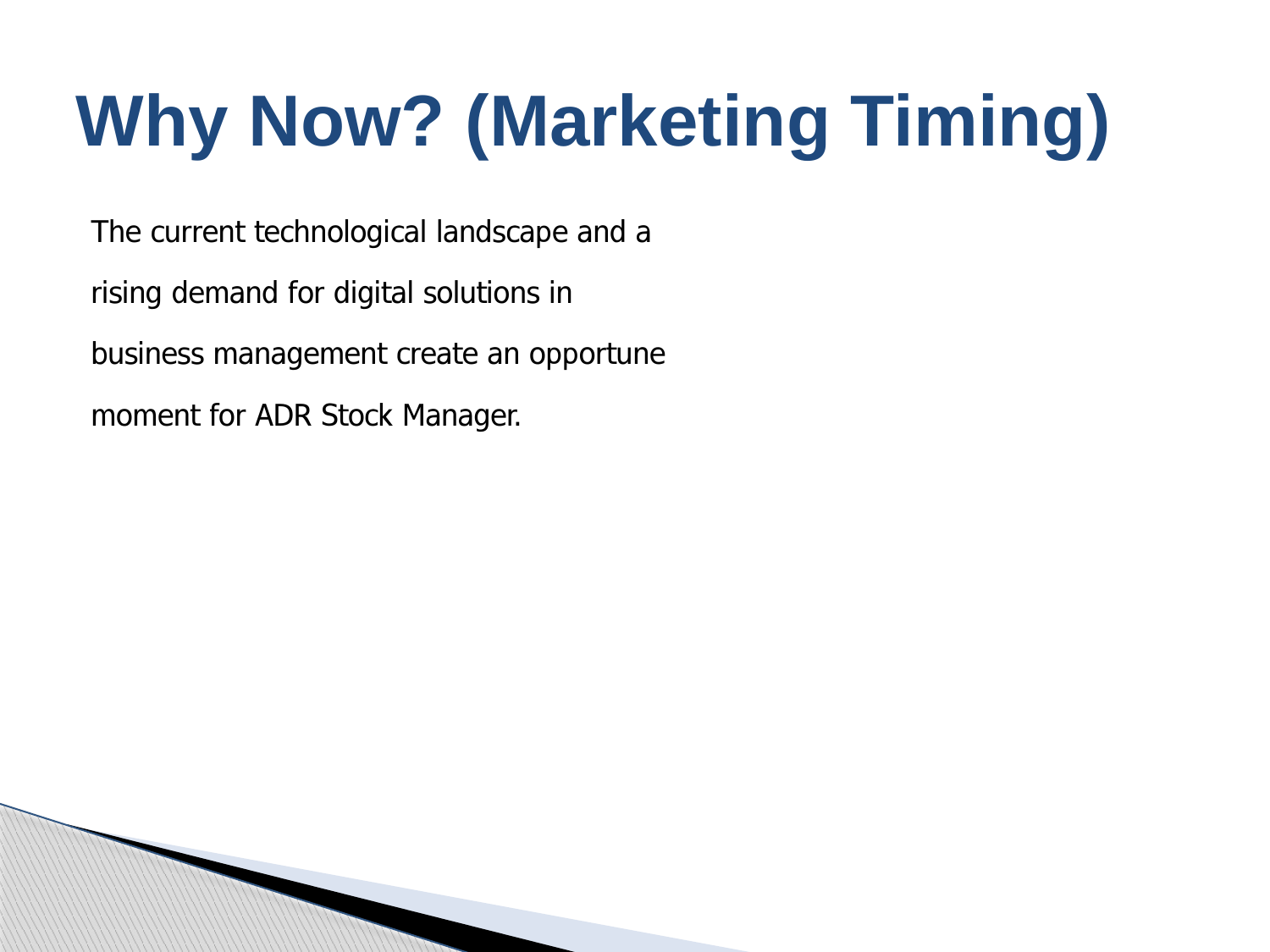

# Why Now? (Marketing Timing)
The current technological landscape and a
rising demand for digital solutions in
business management create an opportune
moment for ADR Stock Manager.